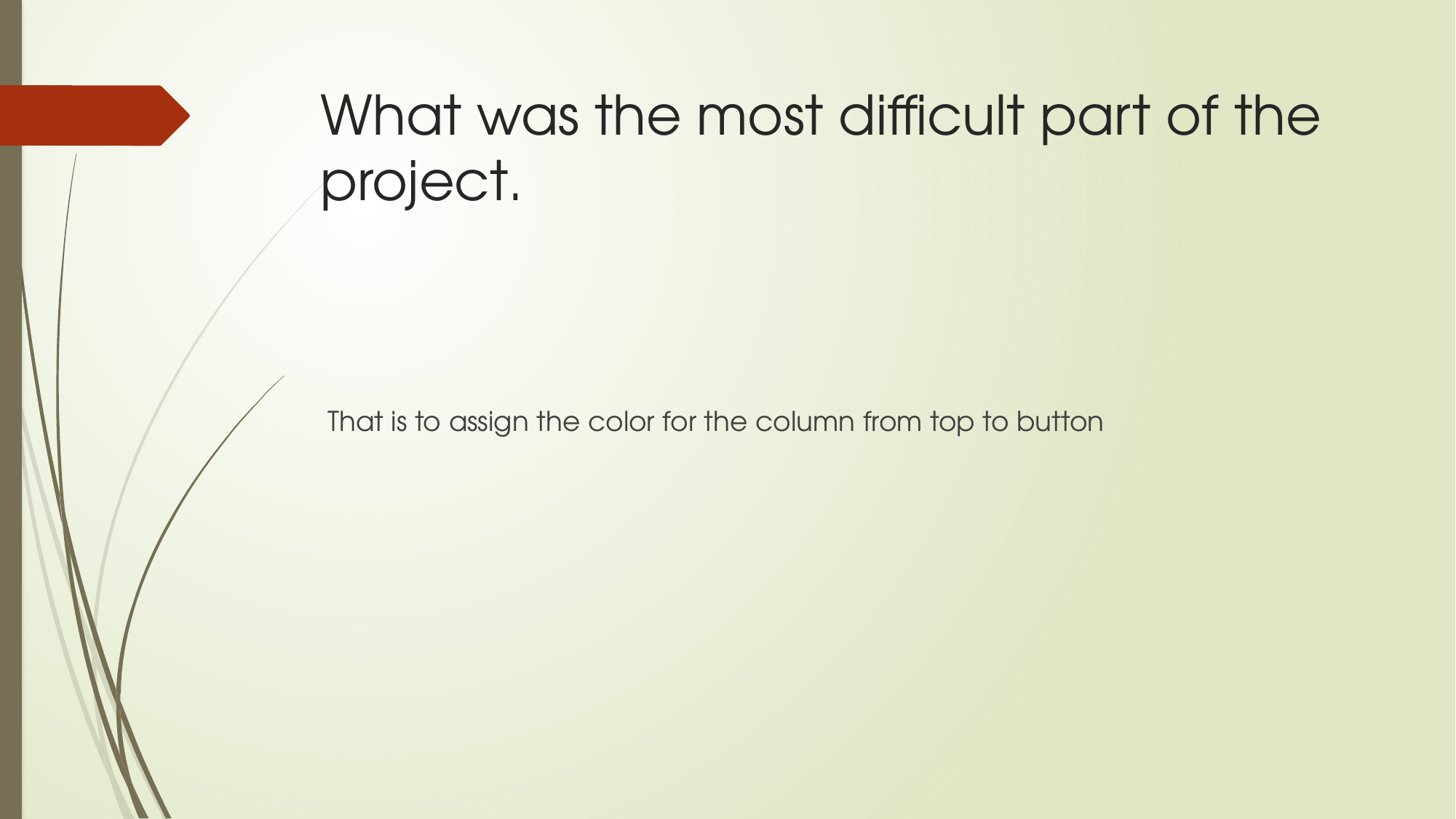

# What was the most difficult part of the project.

 That is to assign the color for the column from top to button